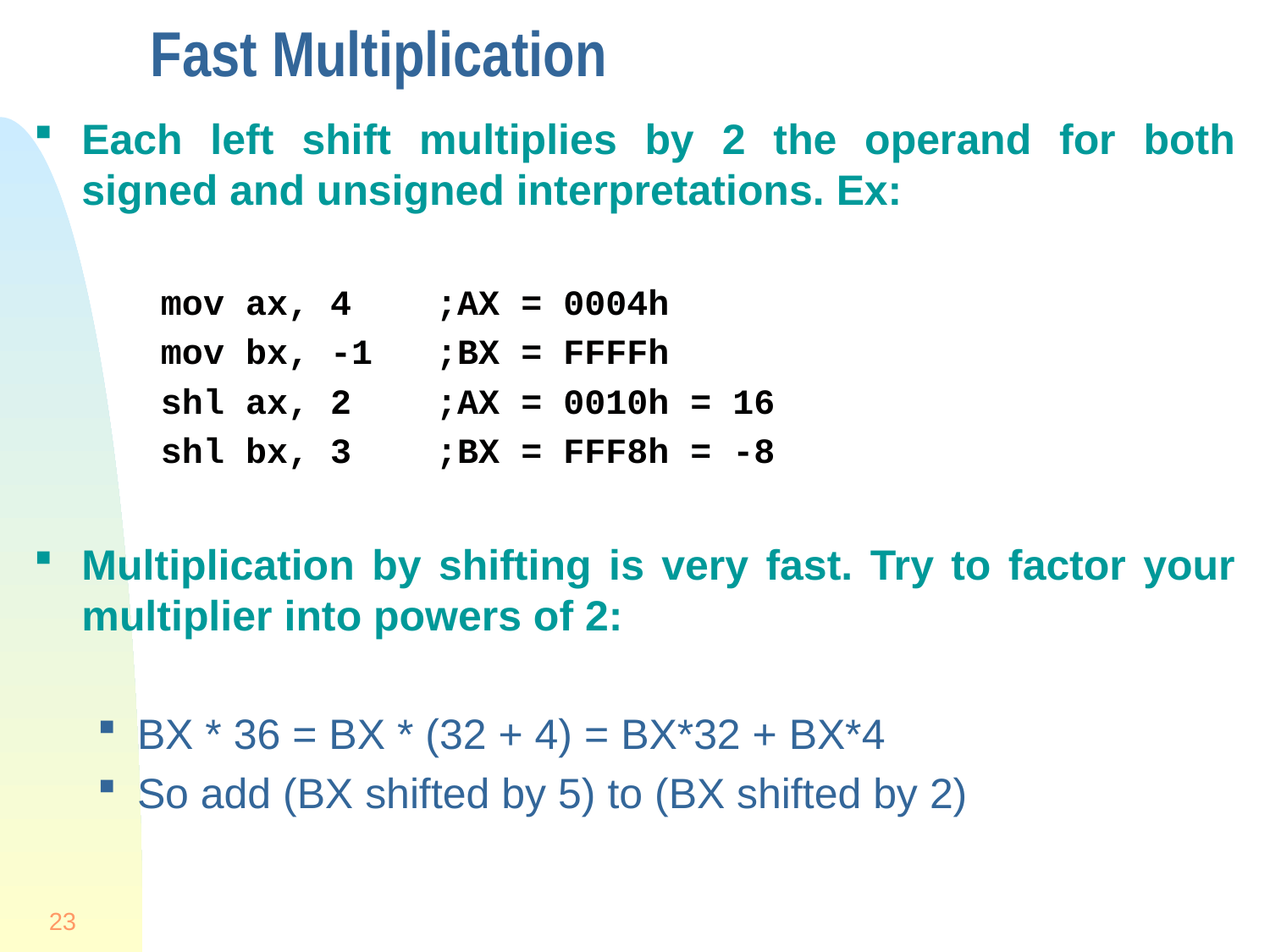

# Fast Multiplication
Each left shift multiplies by 2 the operand for both signed and unsigned interpretations. Ex:

mov ax, 4    ;AX = 0004h
mov bx, -1   ;BX = FFFFh
shl ax, 2    ;AX = 0010h = 16
shl bx, 3    ;BX = FFF8h = -8

Multiplication by shifting is very fast. Try to factor your multiplier into powers of 2:

BX * 36 = BX * (32 + 4) = BX*32 + BX*4
So add (BX shifted by 5) to (BX shifted by 2)
23